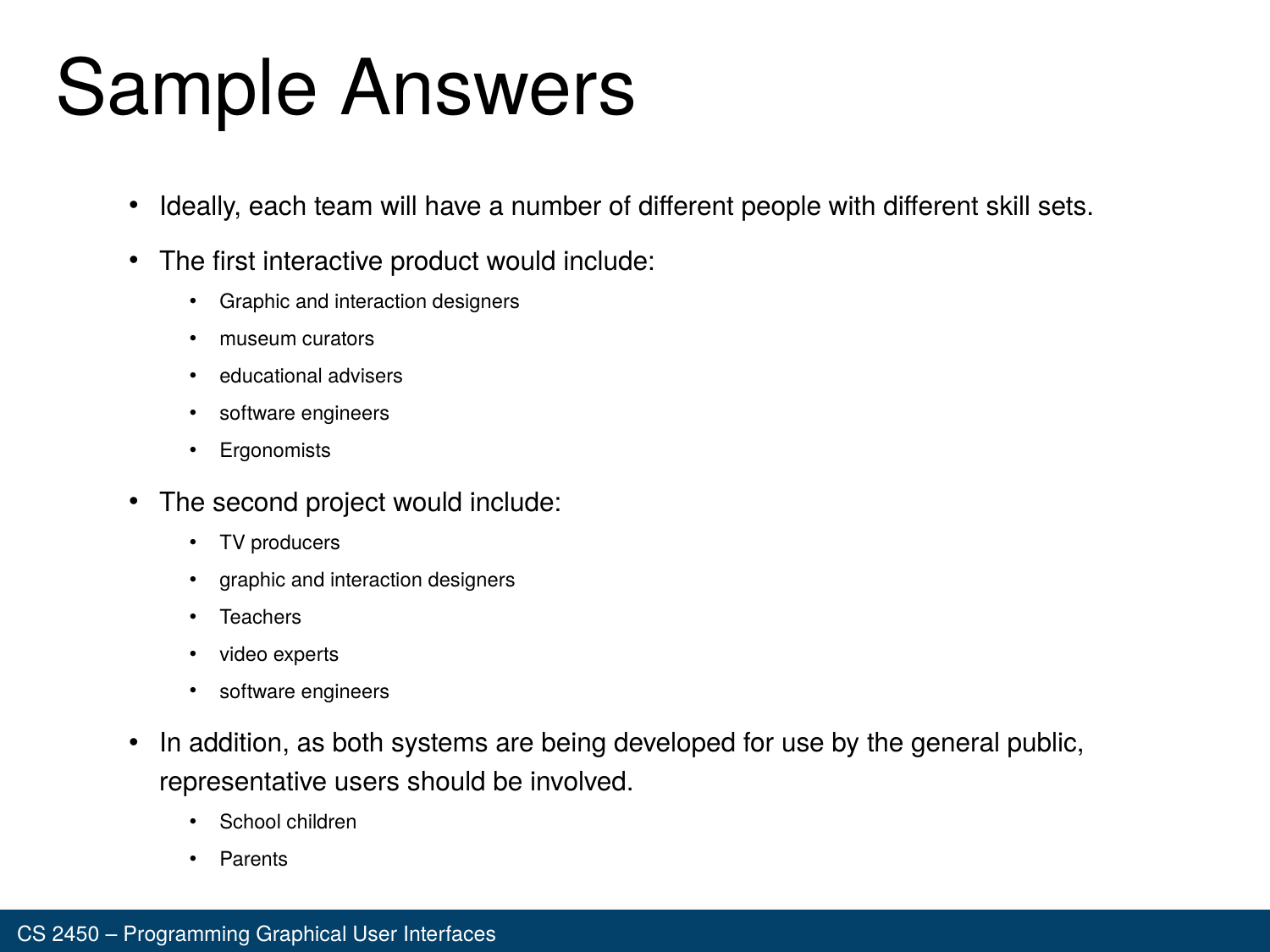

# Sample Answers

Ideally, each team will have a number of different people with different skill sets.
The first interactive product would include:
Graphic and interaction designers
museum curators
educational advisers
software engineers
Ergonomists
The second project would include:
TV producers
graphic and interaction designers
Teachers
video experts
software engineers
In addition, as both systems are being developed for use by the general public, representative users should be involved.
School children
Parents